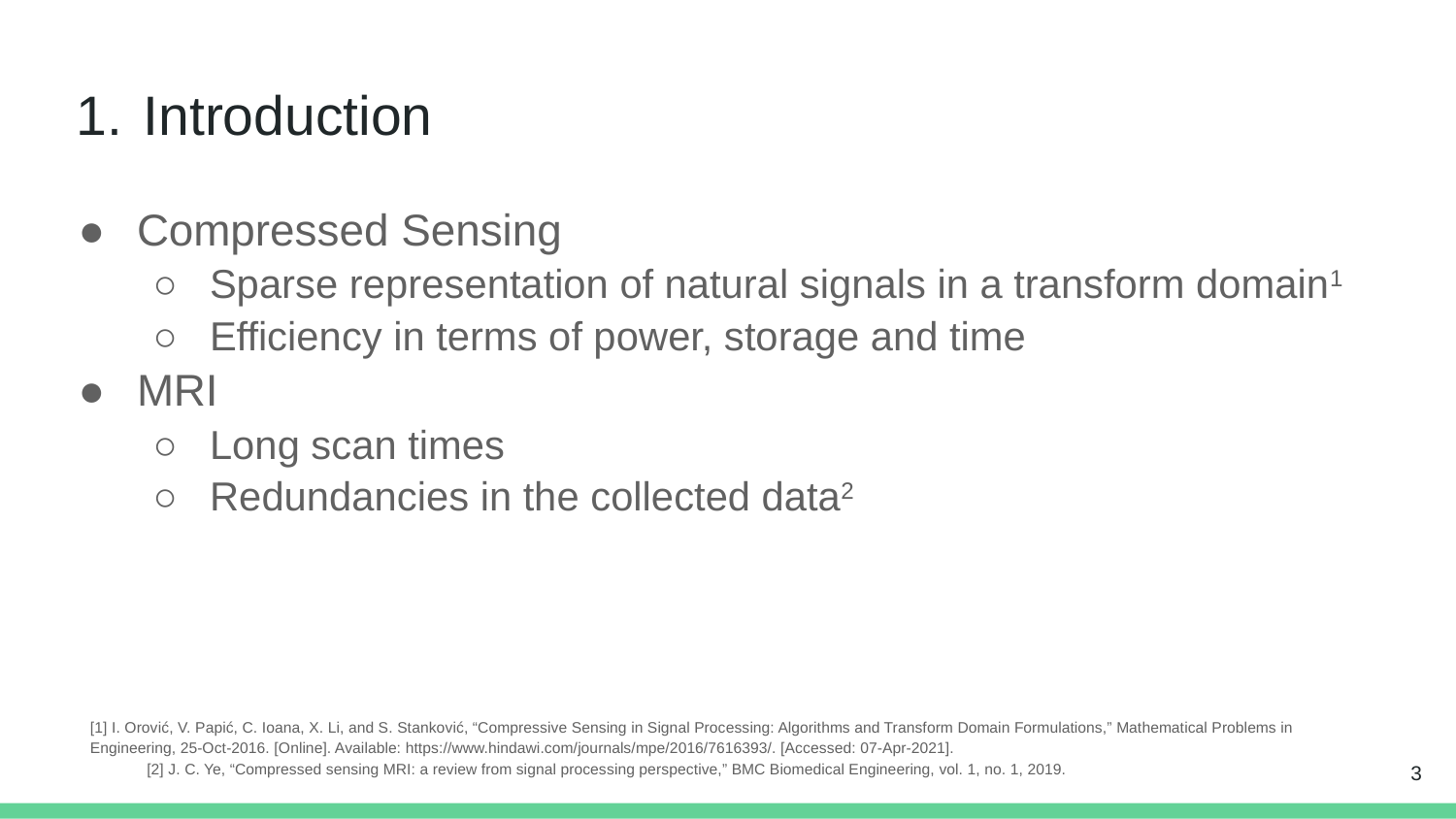

# Introduction
Compressed Sensing
Sparse representation of natural signals in a transform domain1
Efficiency in terms of power, storage and time
MRI
Long scan times
Redundancies in the collected data2

[1] I. Orović, V. Papić, C. Ioana, X. Li, and S. Stanković, “Compressive Sensing in Signal Processing: Algorithms and Transform Domain Formulations,” Mathematical Problems in Engineering, 25-Oct-2016. [Online]. Available: https://www.hindawi.com/journals/mpe/2016/7616393/. [Accessed: 07-Apr-2021].                                                                                                [2] J. C. Ye, “Compressed sensing MRI: a review from signal processing perspective,” BMC Biomedical Engineering, vol. 1, no. 1, 2019.
3